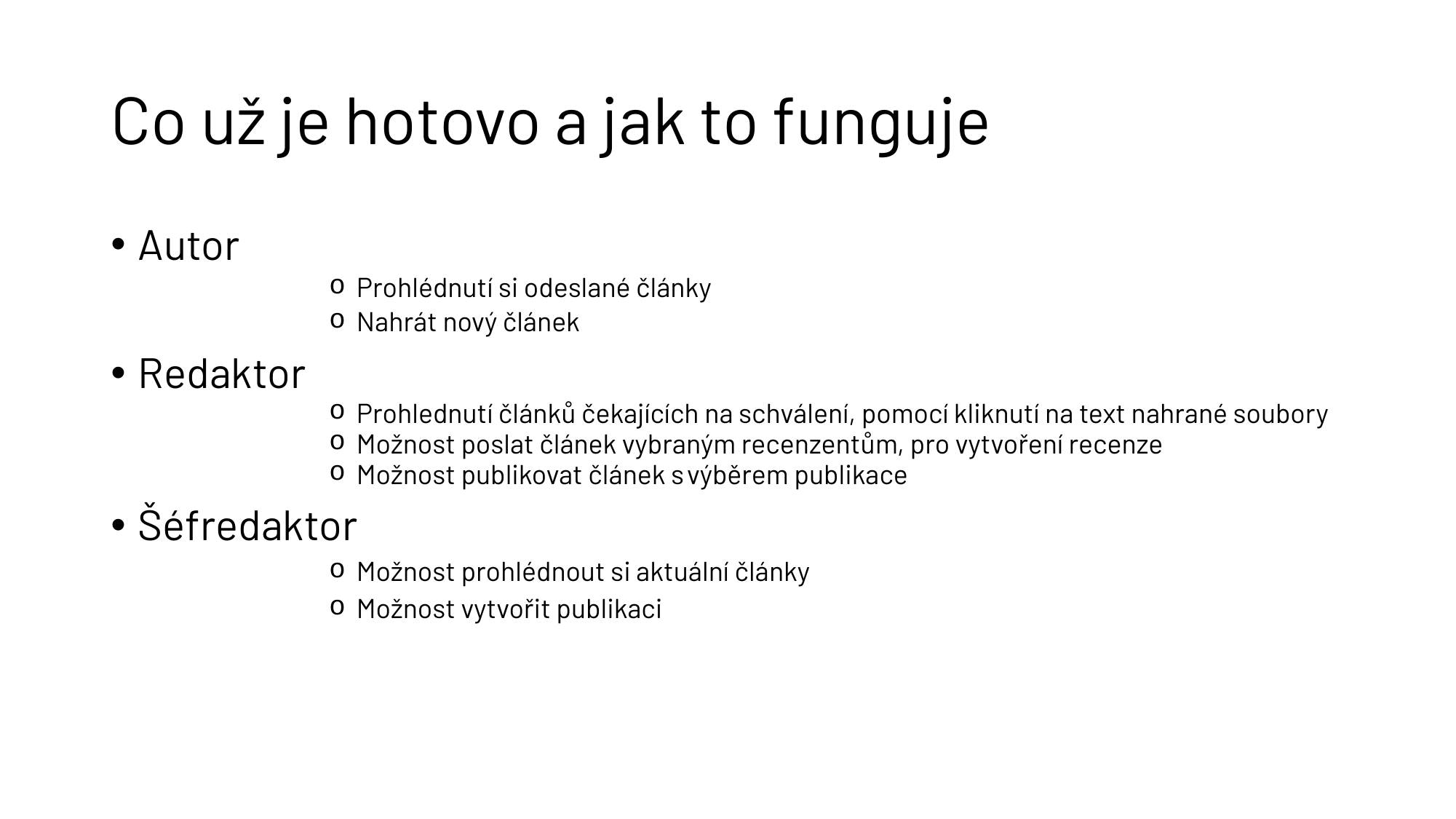

# Co už je hotovo a jak to funguje
Autor
Prohlédnutí si odeslané články
Nahrát nový článek
Redaktor
Prohlednutí článků čekajících na schválení, pomocí kliknutí na text nahrané soubory
Možnost poslat článek vybraným recenzentům, pro vytvoření recenze
Možnost publikovat článek s výběrem publikace
Šéfredaktor
Možnost prohlédnout si aktuální články
Možnost vytvořit publikaci